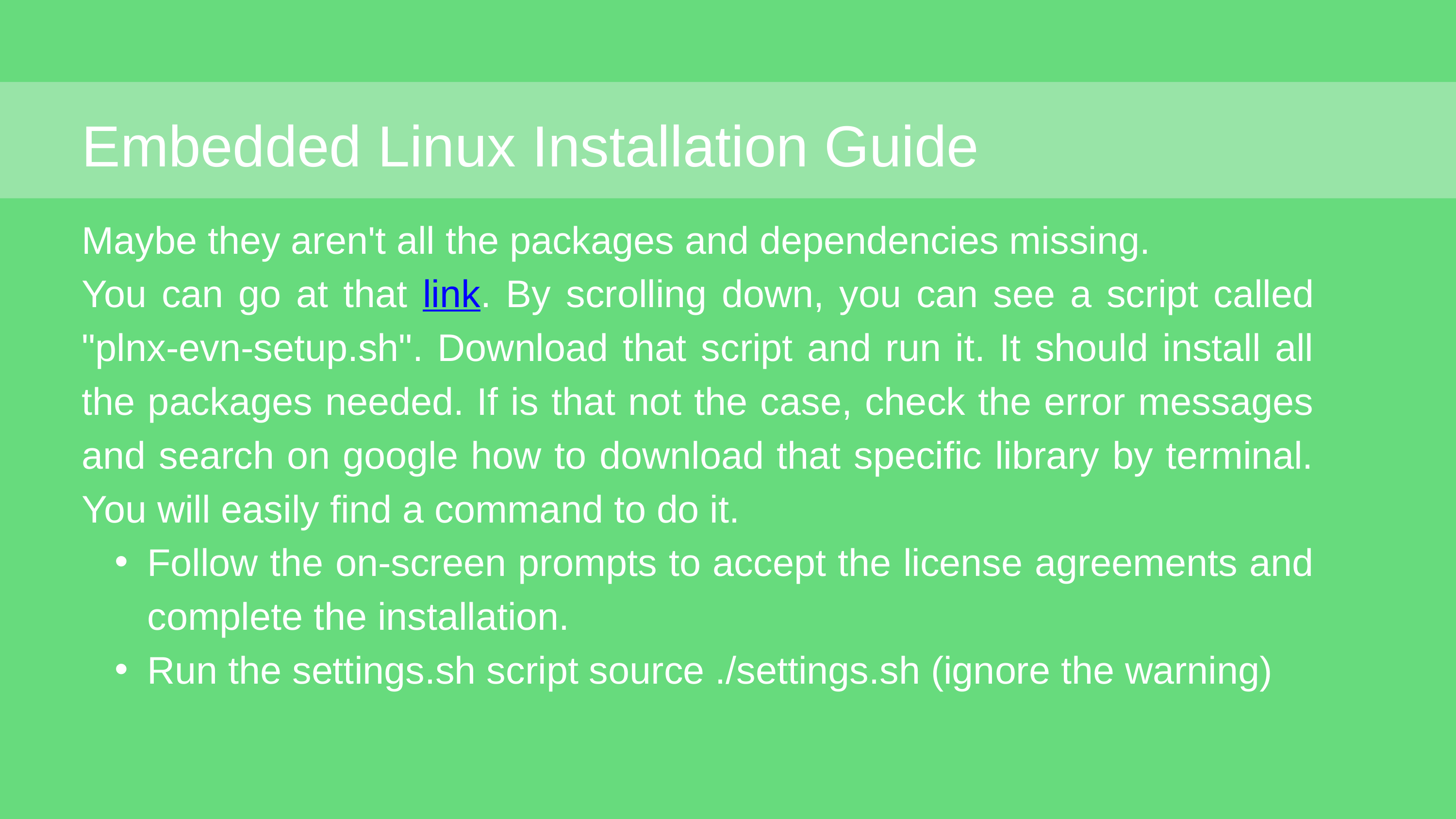

Embedded Linux Installation Guide
Maybe they aren't all the packages and dependencies missing.
You can go at that link. By scrolling down, you can see a script called "plnx-evn-setup.sh". Download that script and run it. It should install all the packages needed. If is that not the case, check the error messages and search on google how to download that specific library by terminal. You will easily find a command to do it.
Follow the on-screen prompts to accept the license agreements and complete the installation.
Run the settings.sh script source ./settings.sh (ignore the warning)